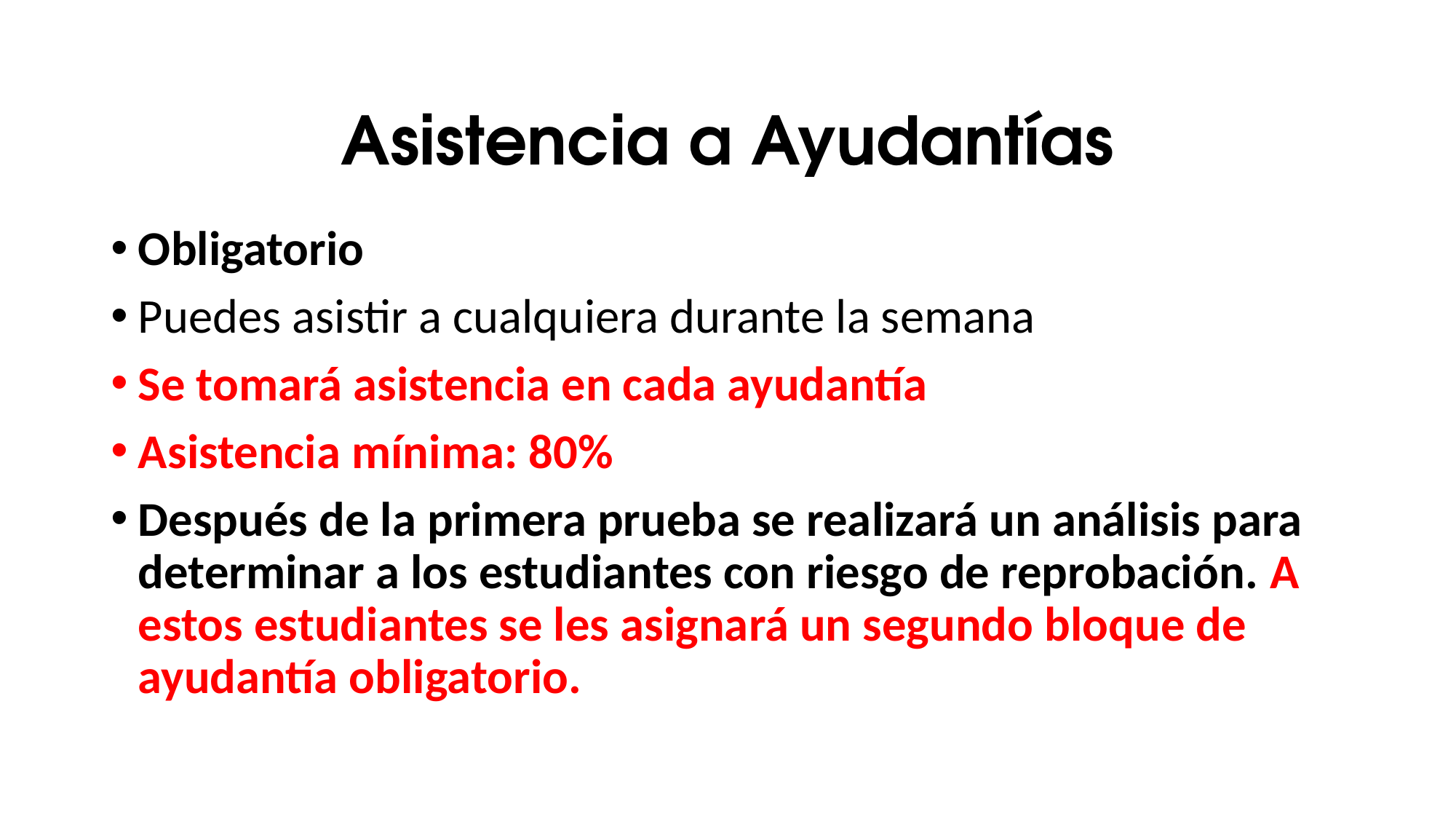

Asistencia a Ayudantías
Obligatorio
Puedes asistir a cualquiera durante la semana
Se tomará asistencia en cada ayudantía
Asistencia mínima: 80%
Después de la primera prueba se realizará un análisis para determinar a los estudiantes con riesgo de reprobación. A estos estudiantes se les asignará un segundo bloque de ayudantía obligatorio.